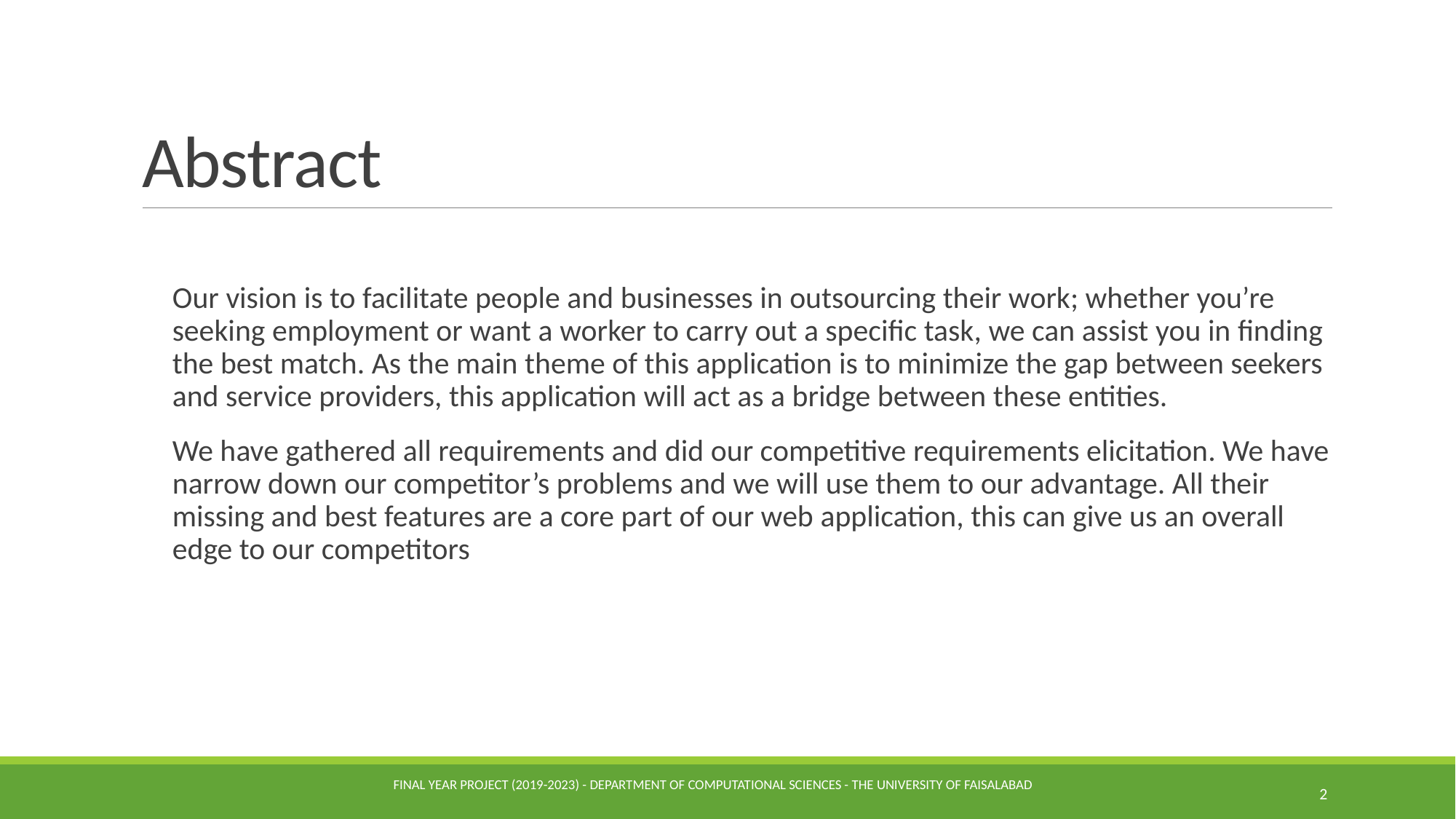

# Abstract

Our vision is to facilitate people and businesses in outsourcing their work; whether you’re seeking employment or want a worker to carry out a specific task, we can assist you in finding the best match. As the main theme of this application is to minimize the gap between seekers and service providers, this application will act as a bridge between these entities.
We have gathered all requirements and did our competitive requirements elicitation. We have narrow down our competitor’s problems and we will use them to our advantage. All their missing and best features are a core part of our web application, this can give us an overall edge to our competitors
FINAL YEAR PROJECT (2019-2023) - Department of Computational Sciences - The University of Faisalabad
2